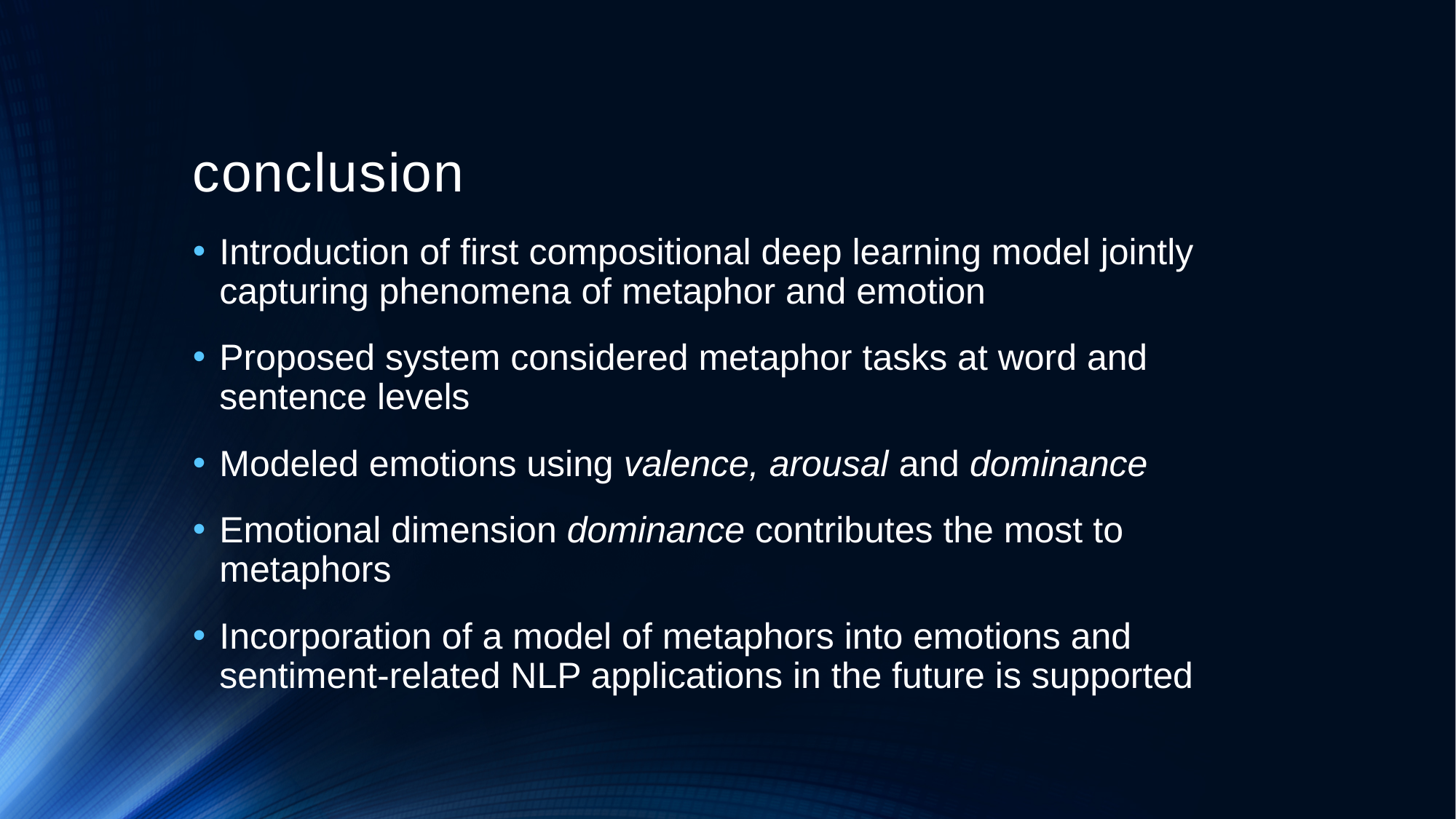

# conclusion
Introduction of first compositional deep learning model jointly capturing phenomena of metaphor and emotion
Proposed system considered metaphor tasks at word and sentence levels
Modeled emotions using valence, arousal and dominance
Emotional dimension dominance contributes the most to metaphors
Incorporation of a model of metaphors into emotions and sentiment-related NLP applications in the future is supported